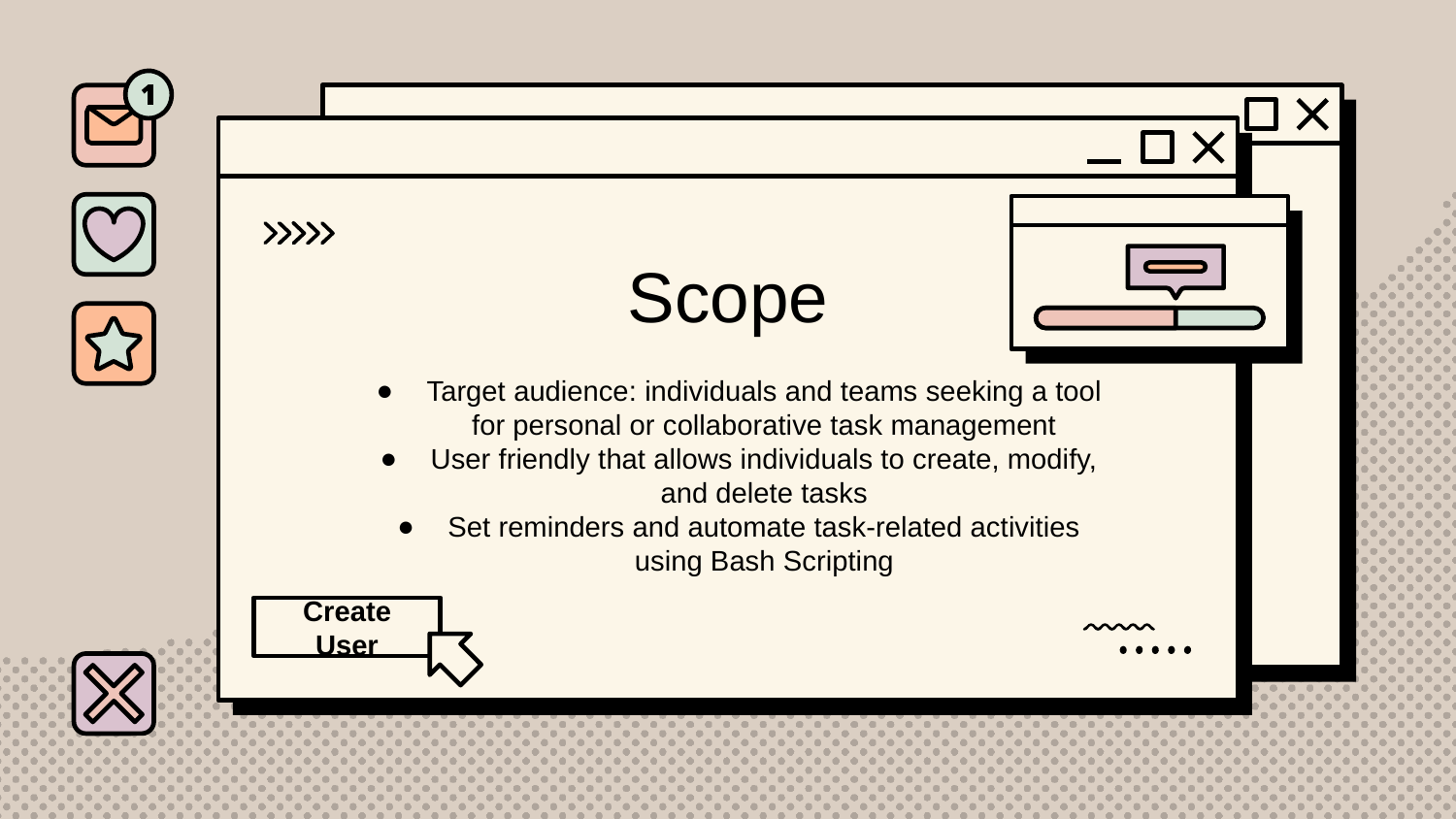

# Scope

Target audience: individuals and teams seeking a tool for personal or collaborative task management
User friendly that allows individuals to create, modify, and delete tasks
Set reminders and automate task-related activities using Bash Scripting
Create User